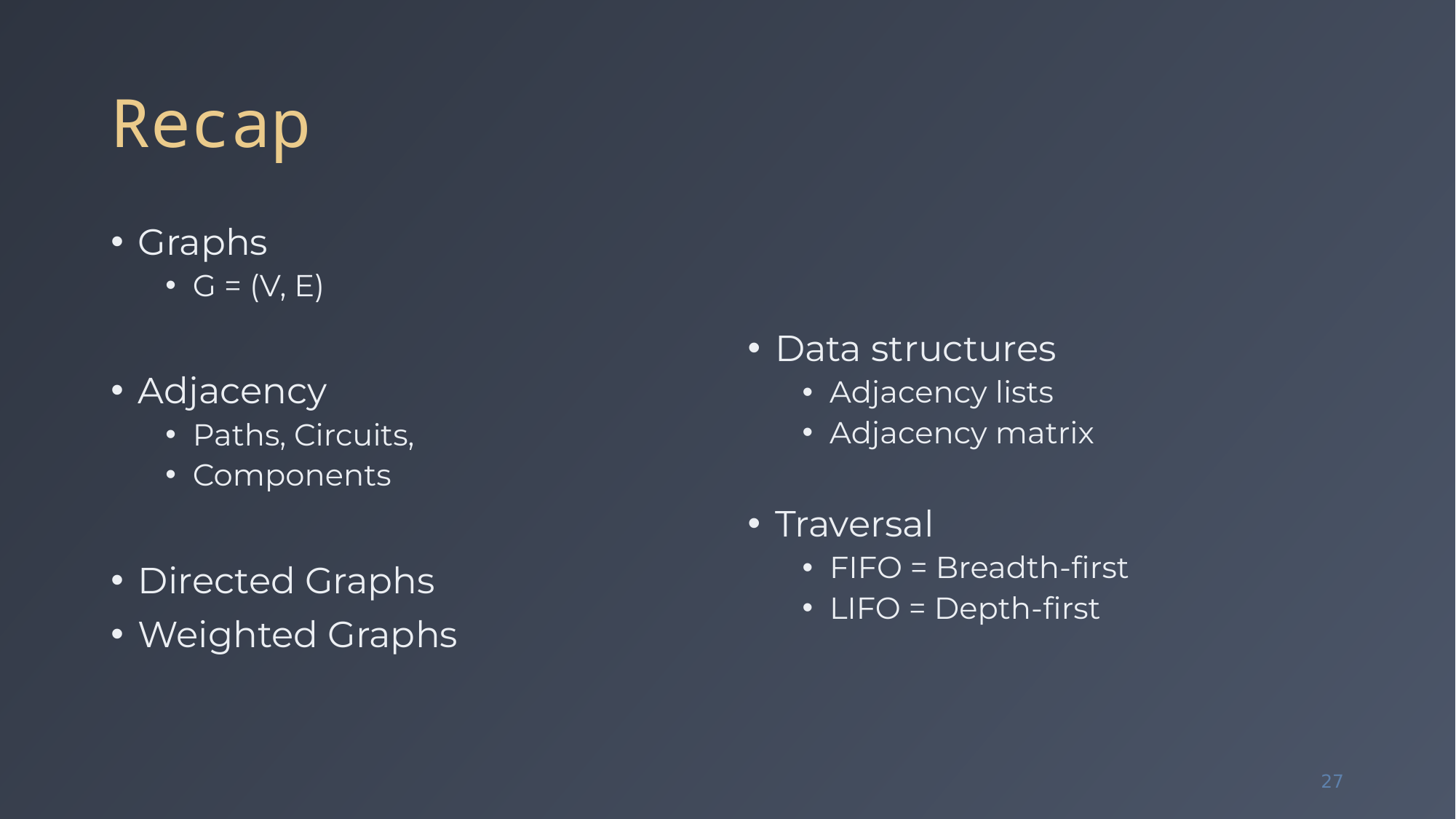

# Recap
Graphs
G = (V, E)

Adjacency
Paths, Circuits,
Components

Directed Graphs
Weighted Graphs
Data structures
Adjacency lists
Adjacency matrix

Traversal
FIFO = Breadth-first
LIFO = Depth-first
27